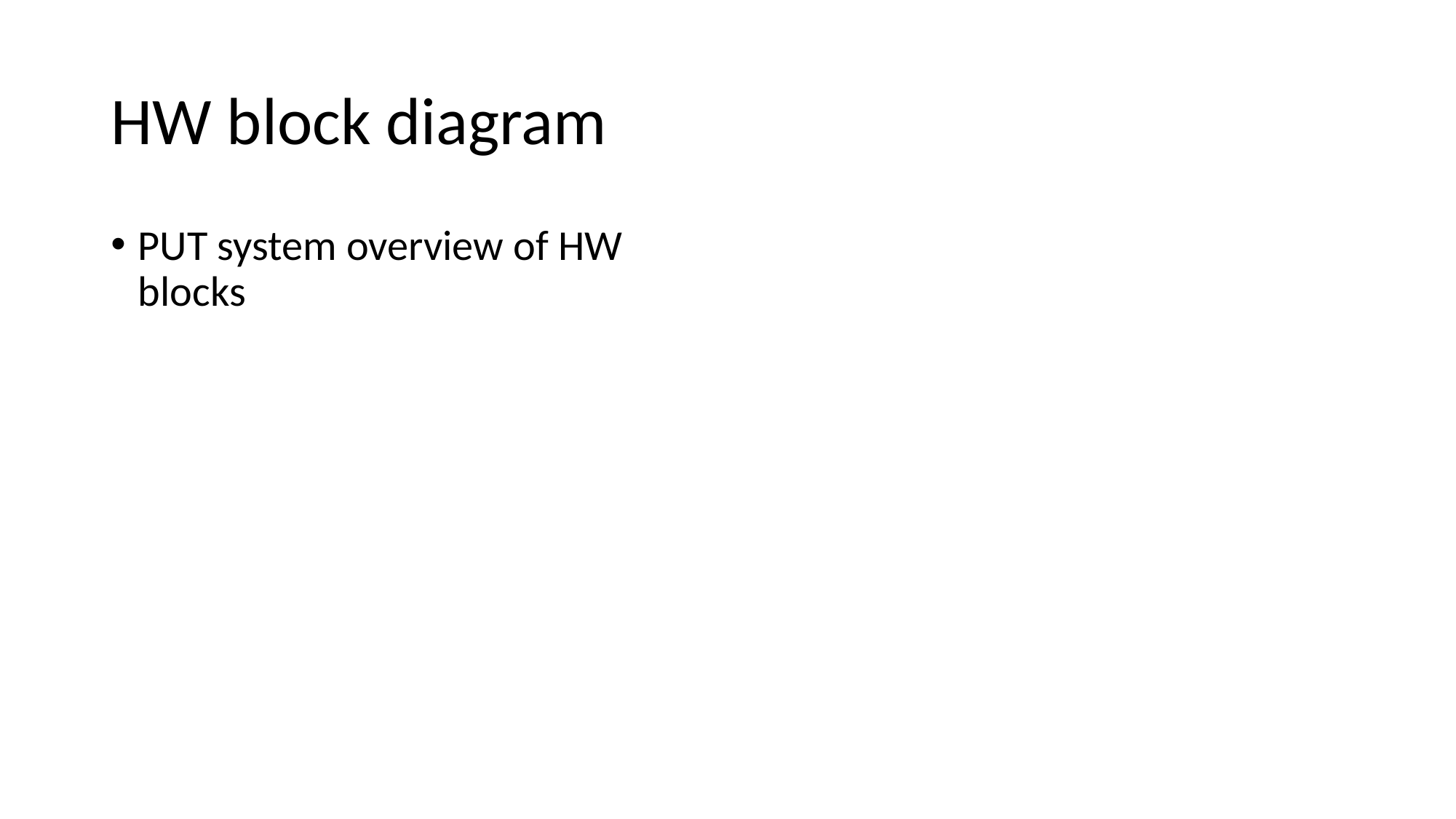

# HW block diagram
PUT system overview of HW blocks